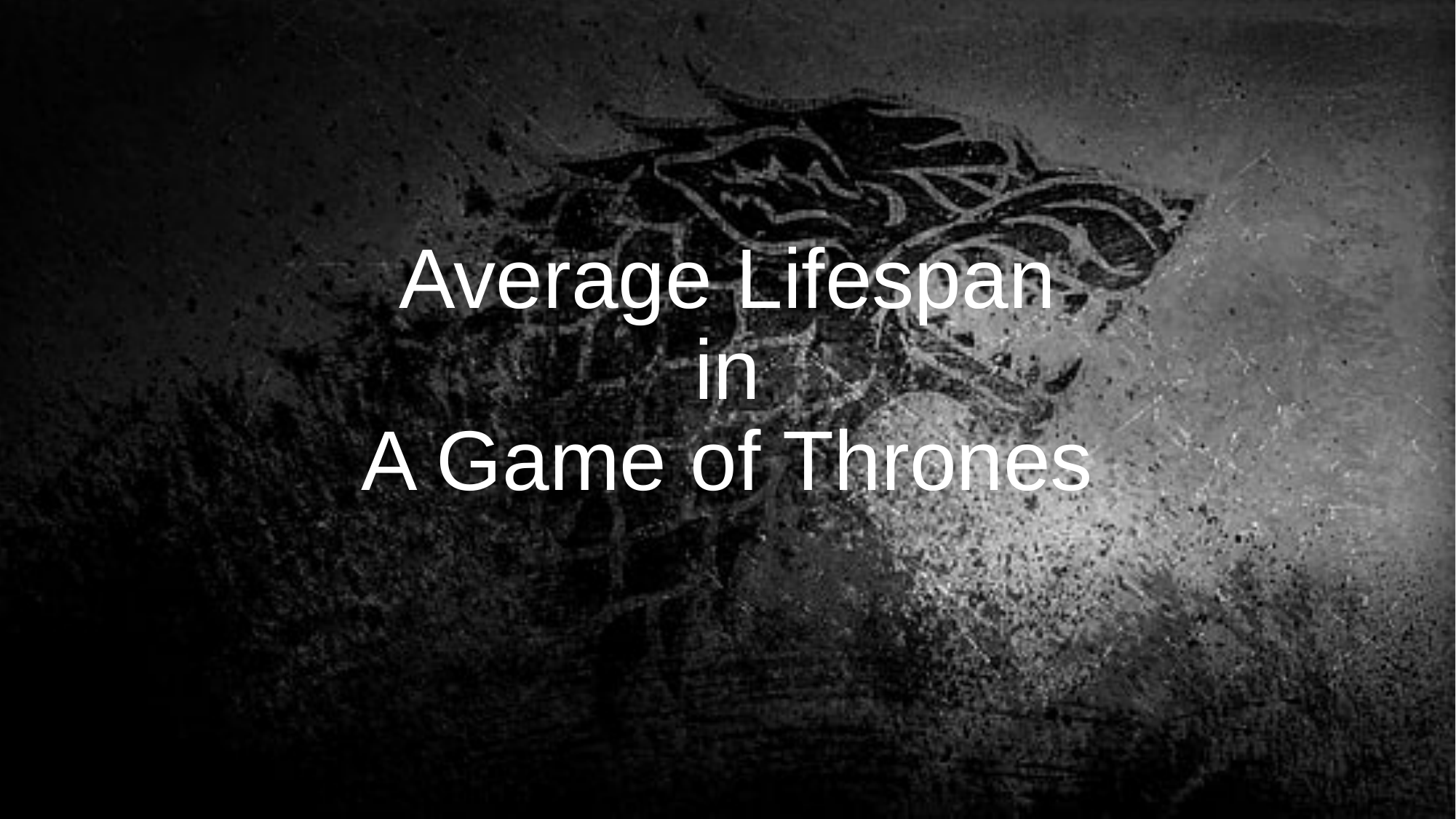

# Average Lifespan in A Game of Thrones